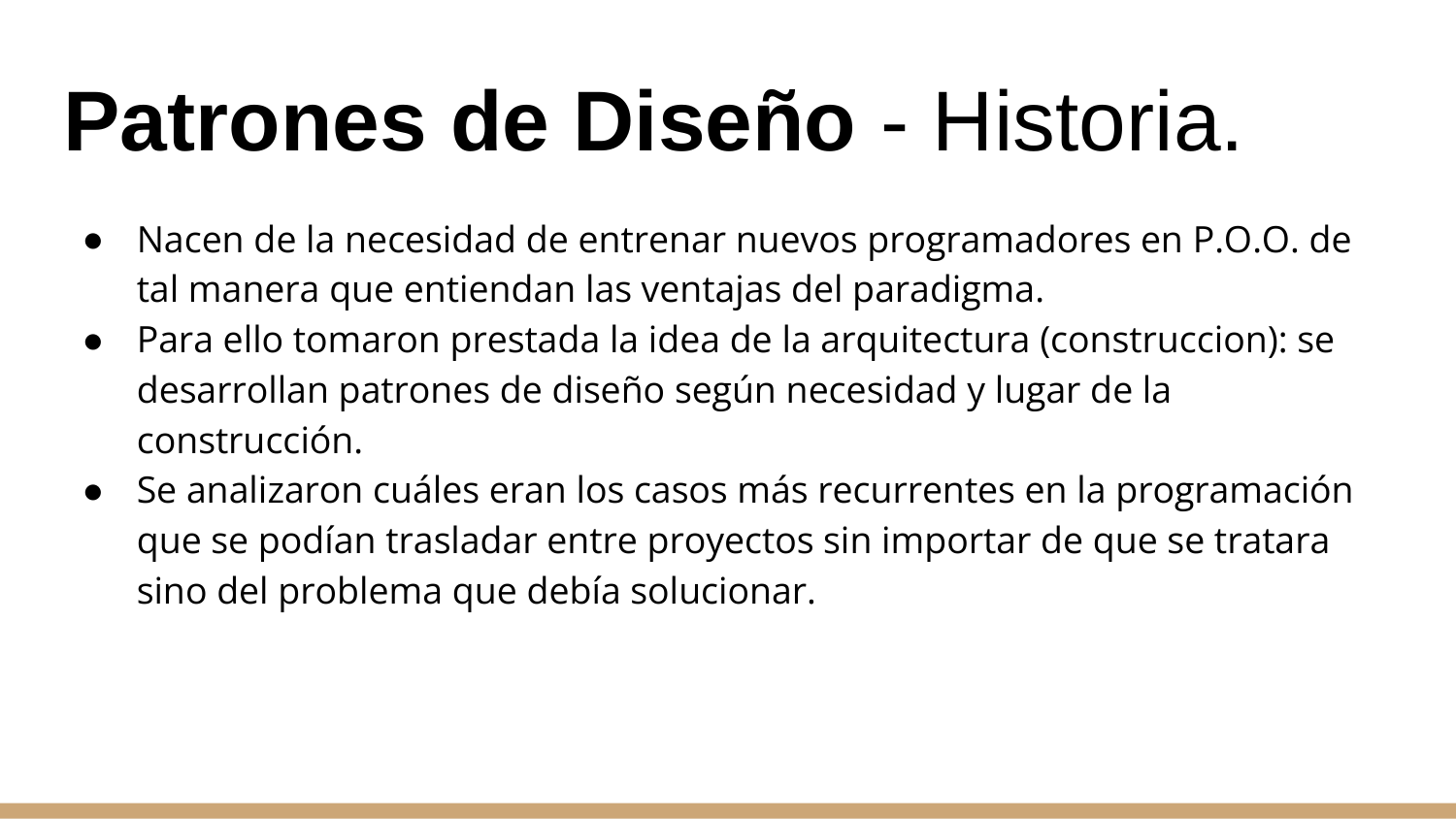

Patrones de Diseño - Historia.
Nacen de la necesidad de entrenar nuevos programadores en P.O.O. de tal manera que entiendan las ventajas del paradigma.
Para ello tomaron prestada la idea de la arquitectura (construccion): se desarrollan patrones de diseño según necesidad y lugar de la construcción.
Se analizaron cuáles eran los casos más recurrentes en la programación que se podían trasladar entre proyectos sin importar de que se tratara sino del problema que debía solucionar.